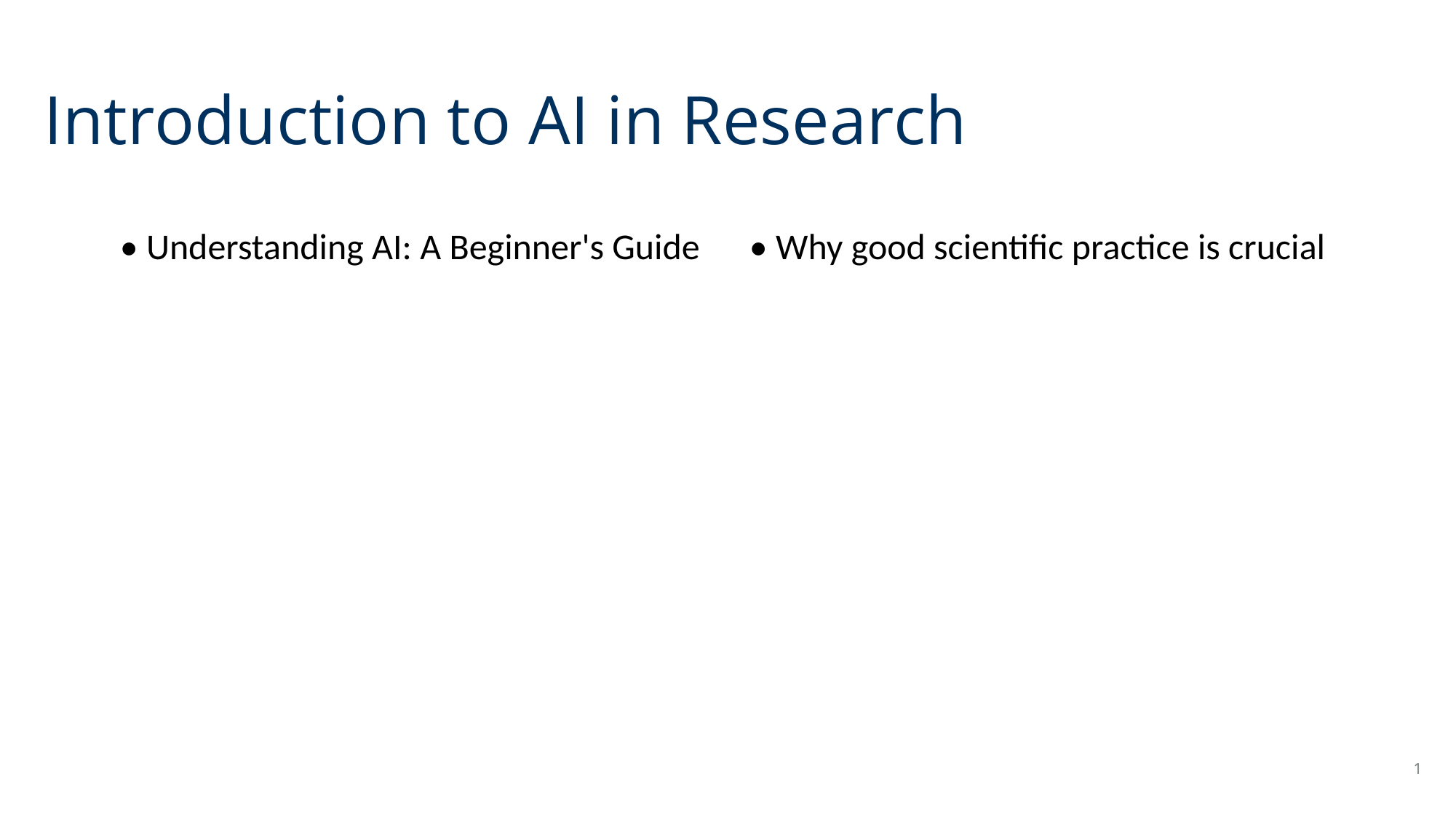

# Introduction to AI in Research
• Understanding AI: A Beginner's Guide
• Why good scientific practice is crucial